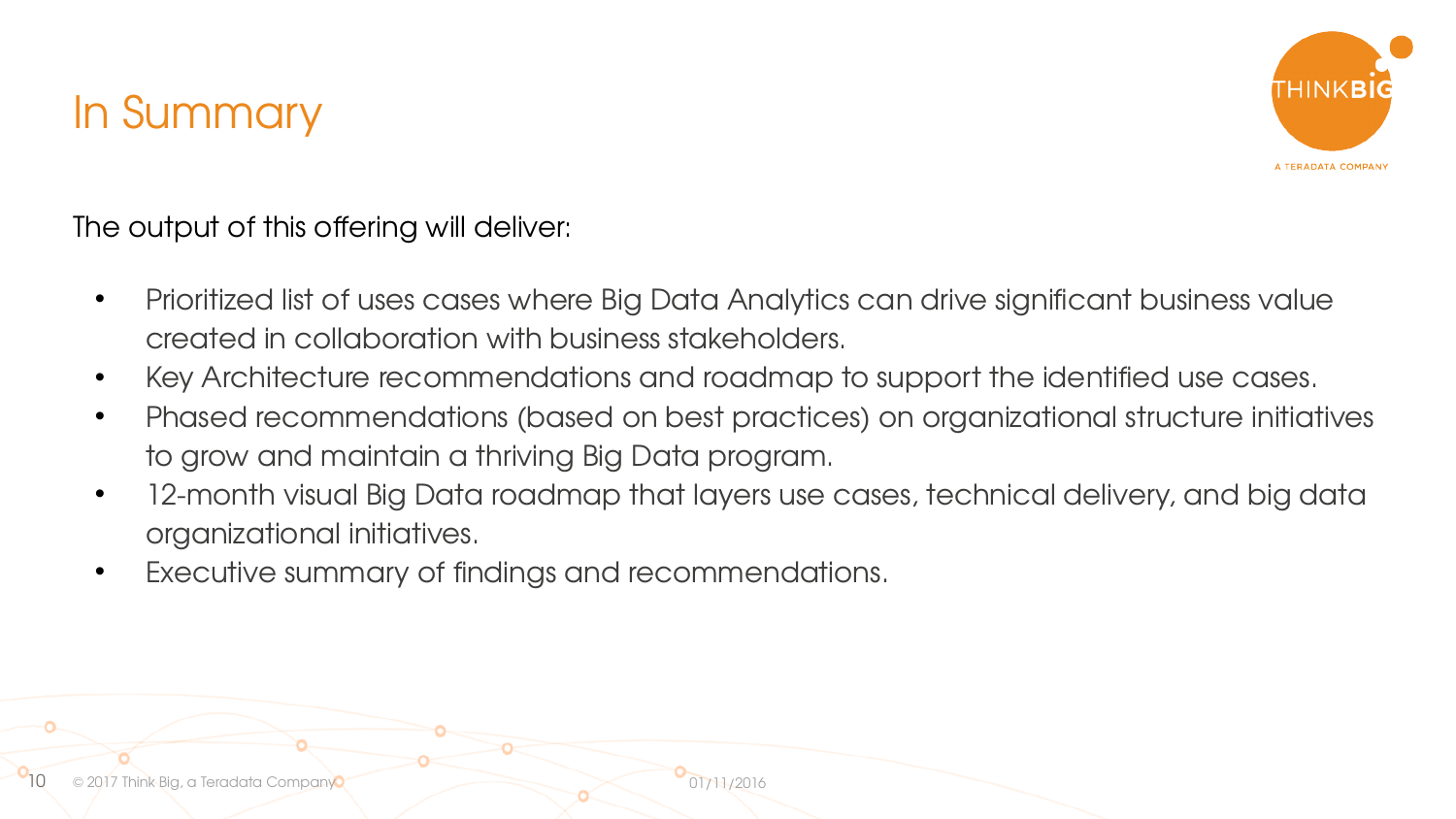

# In Summary
The output of this offering will deliver:

Prioritized list of uses cases where Big Data Analytics can drive significant business value created in collaboration with business stakeholders.
Key Architecture recommendations and roadmap to support the identified use cases.
Phased recommendations (based on best practices) on organizational structure initiatives to grow and maintain a thriving Big Data program.
12-month visual Big Data roadmap that layers use cases, technical delivery, and big data organizational initiatives.
Executive summary of findings and recommendations.

© 2017 Think Big, a Teradata Company
01/11/2016